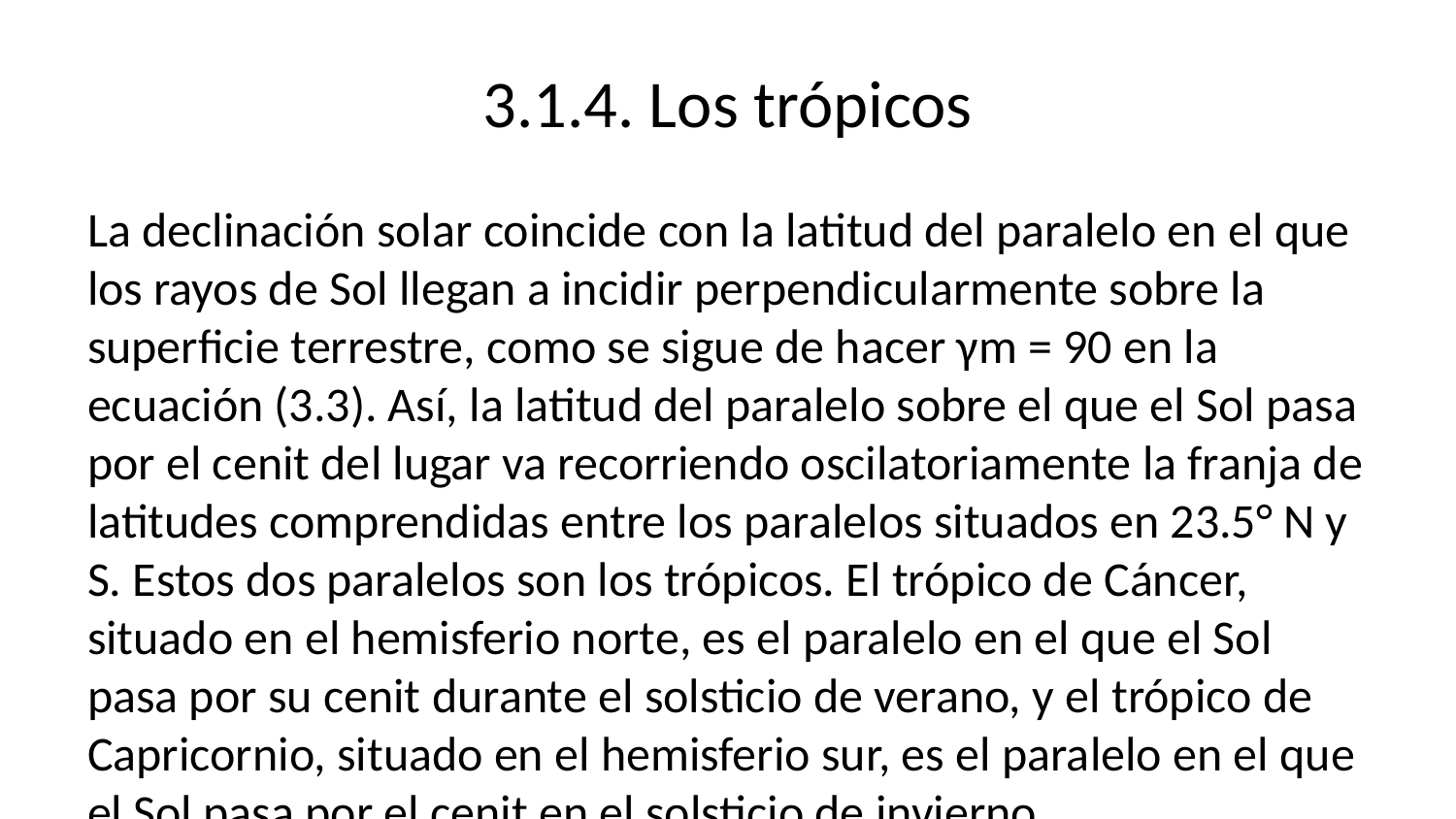

# 3.1.4. Los trópicos
La declinación solar coincide con la latitud del paralelo en el que los rayos de Sol llegan a incidir perpendicularmente sobre la superficie terrestre, como se sigue de hacer γm = 90 en la ecuación (3.3). Así, la latitud del paralelo sobre el que el Sol pasa por el cenit del lugar va recorriendo oscilatoriamente la franja de latitudes comprendidas entre los paralelos situados en 23.5° N y S. Estos dos paralelos son los trópicos. El trópico de Cáncer, situado en el hemisferio norte, es el paralelo en el que el Sol pasa por su cenit durante el solsticio de verano, y el trópico de Capricornio, situado en el hemisferio sur, es el paralelo en el que el Sol pasa por el cenit en el solsticio de invierno.
En la figura 3.6 se muestra la posición del globo terrestre relativa a la incidencia de los rayos solares en los equinoccios y solsticios.